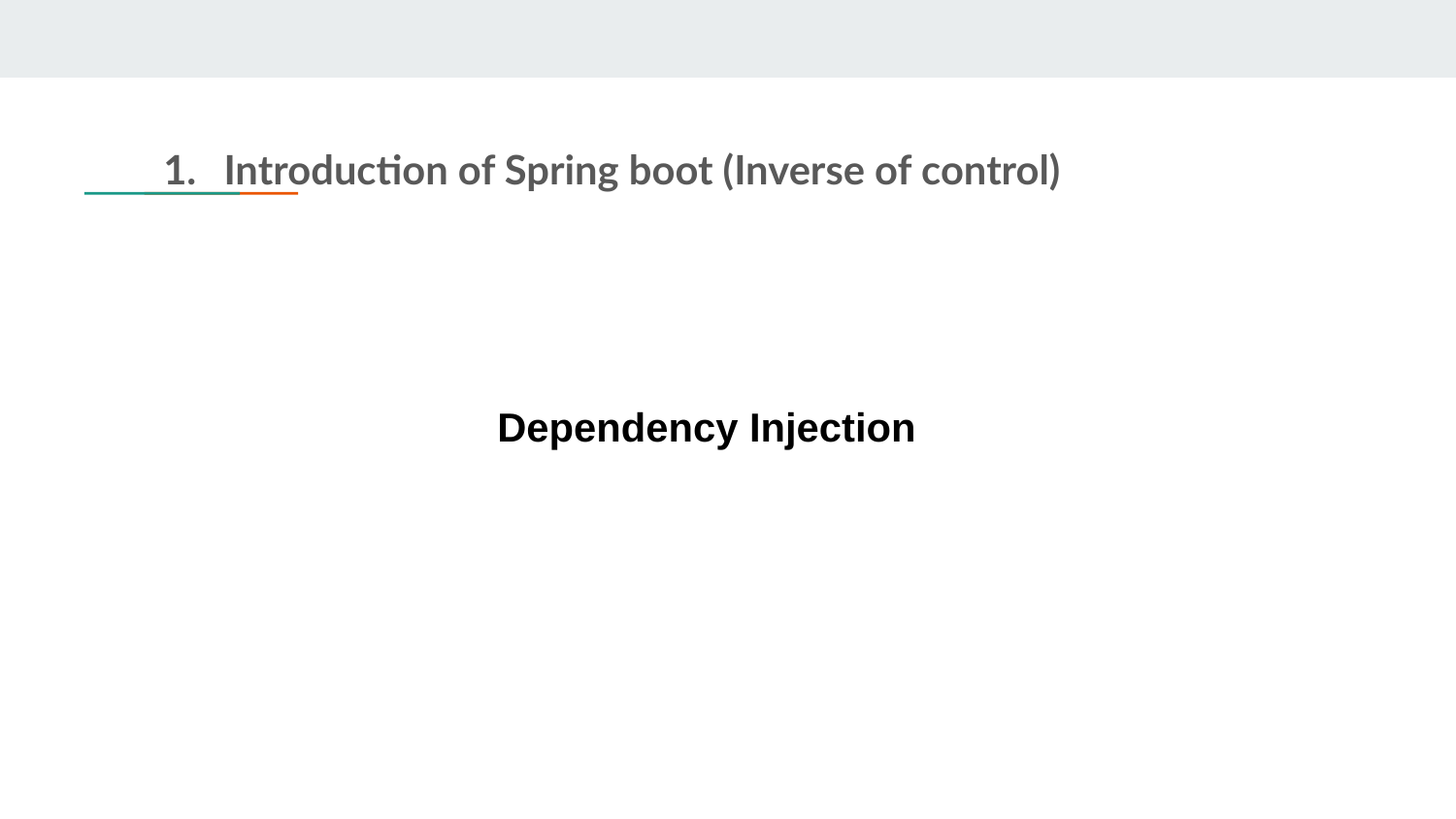

# Introduction of Spring boot (Inverse of control)

Dependency Injection